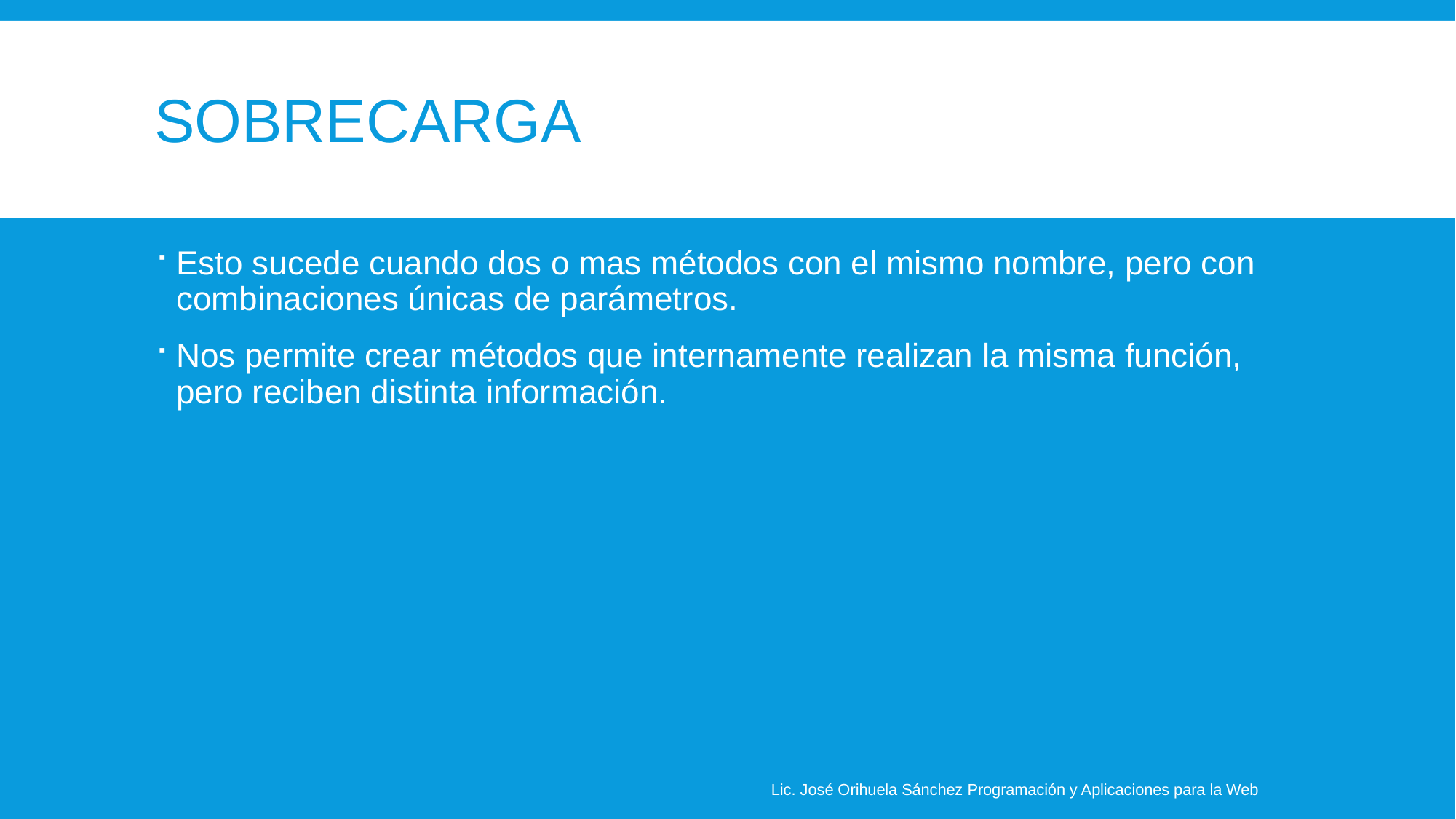

# Sobrecarga
Esto sucede cuando dos o mas métodos con el mismo nombre, pero con combinaciones únicas de parámetros.
Nos permite crear métodos que internamente realizan la misma función, pero reciben distinta información.
Lic. José Orihuela Sánchez Programación y Aplicaciones para la Web